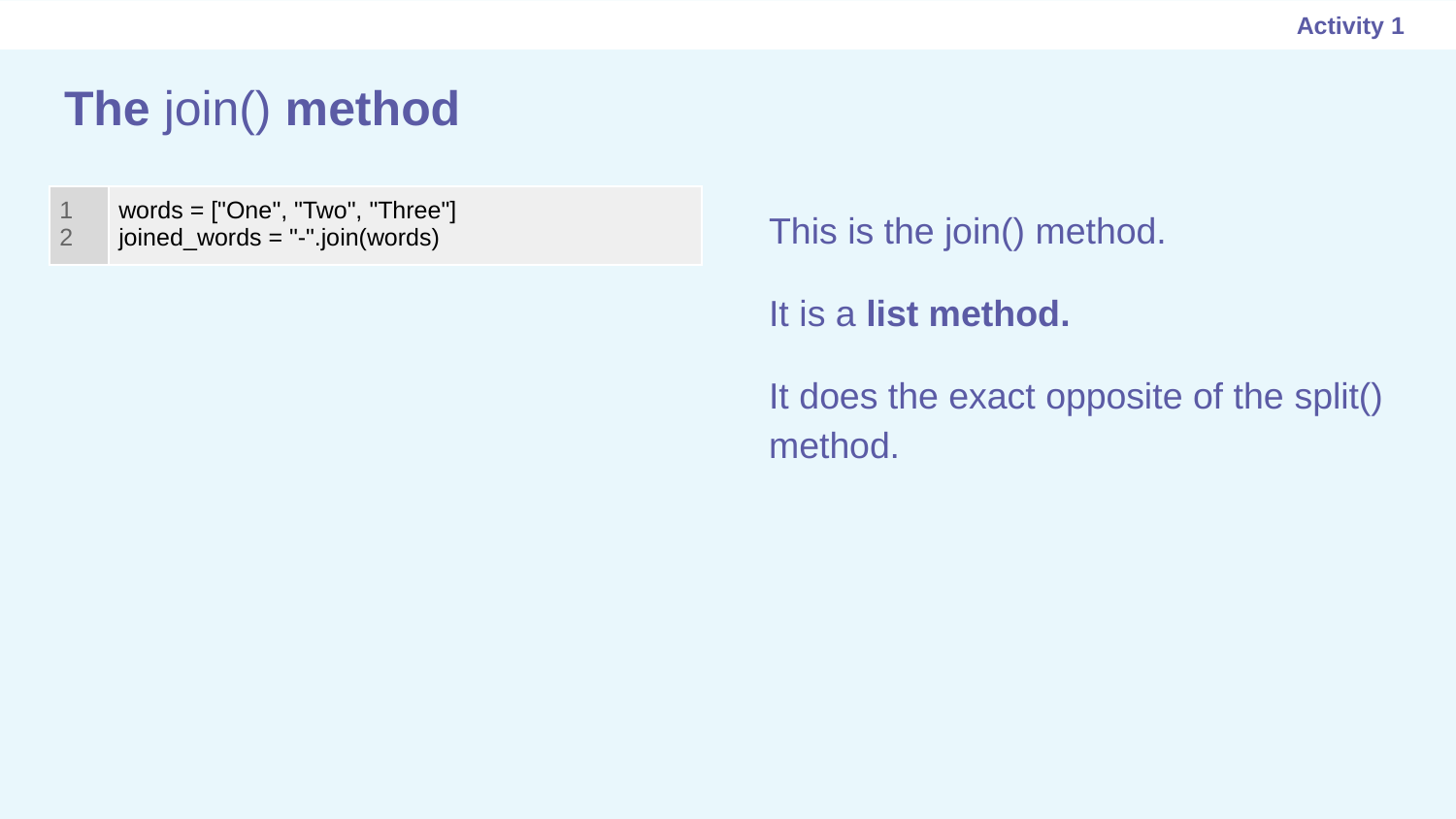

Activity 1
# The join() method
| 1 2 | words = ["One", "Two", "Three"] joined\_words = "-".join(words) |
| --- | --- |
This is the join() method.
It is a list method.
It does the exact opposite of the split() method.